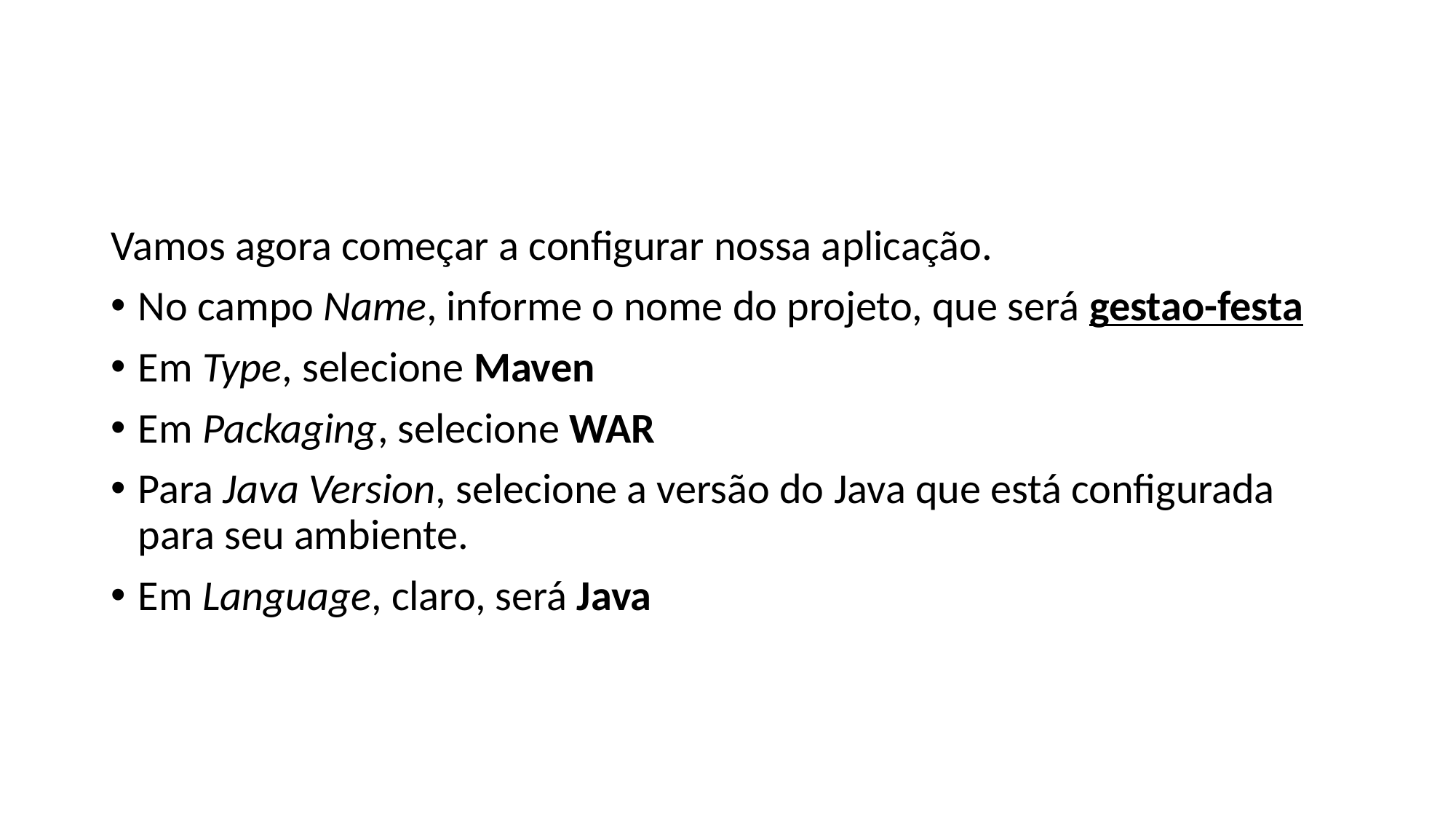

#
Vamos agora começar a configurar nossa aplicação.
No campo Name, informe o nome do projeto, que será gestao-festa
Em Type, selecione Maven
Em Packaging, selecione WAR
Para Java Version, selecione a versão do Java que está configurada para seu ambiente.
Em Language, claro, será Java